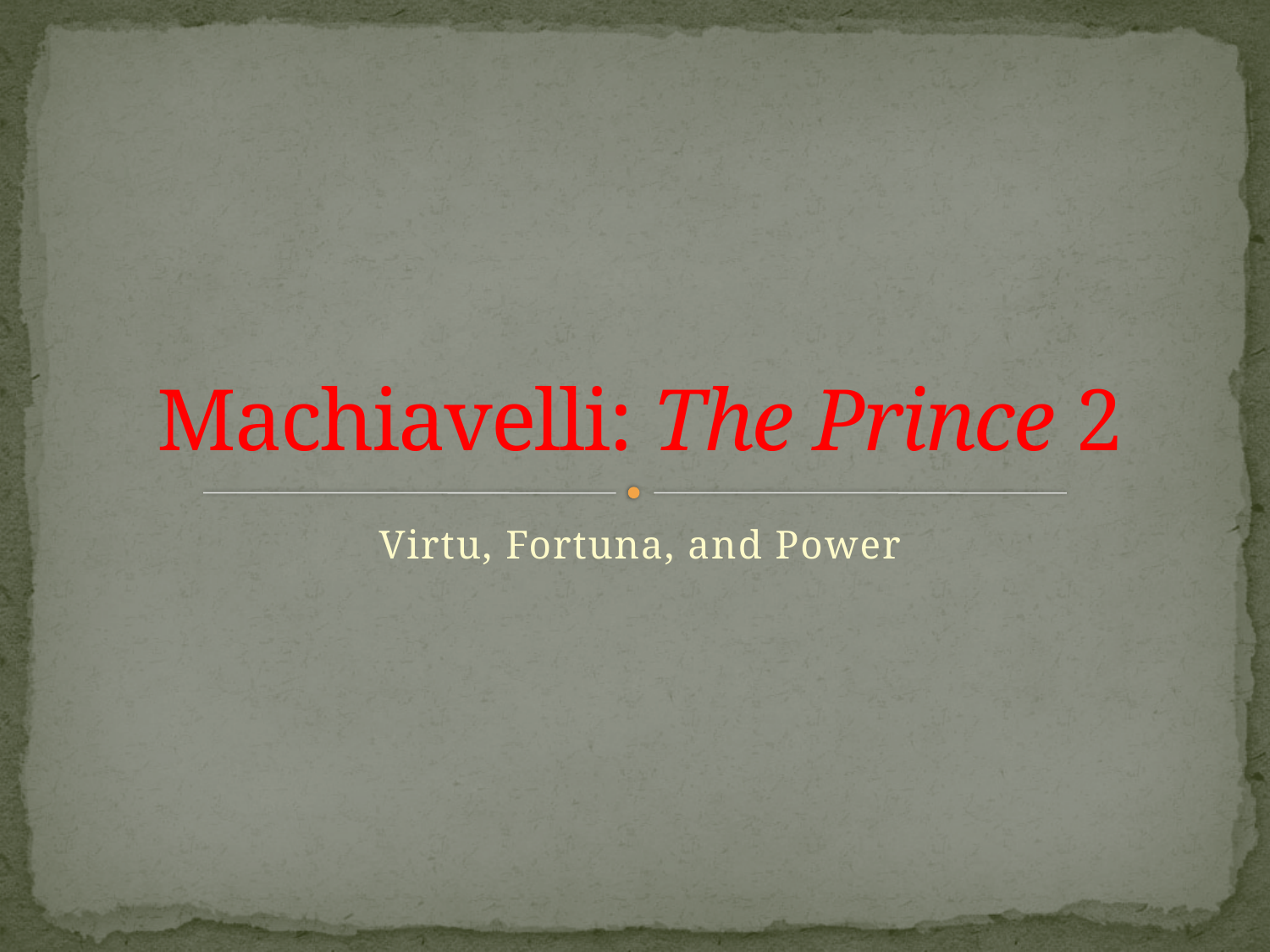

# Machiavelli: The Prince 2
Virtu, Fortuna, and Power